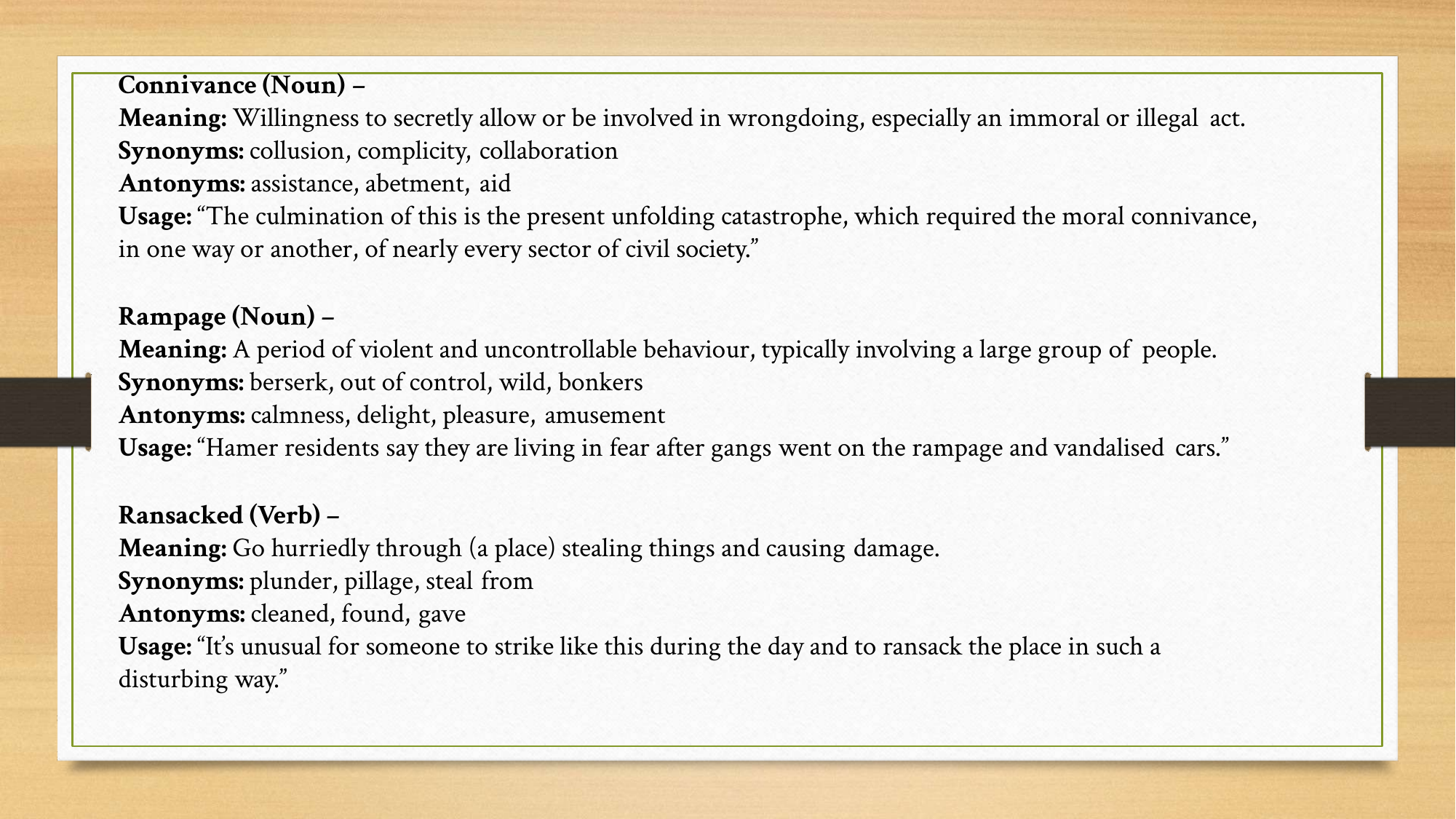

Connivance (Noun) –
Meaning: Willingness to secretly allow or be involved in wrongdoing, especially an immoral or illegal act.
Synonyms: collusion, complicity, collaboration
Antonyms: assistance, abetment, aid
Usage: “The culmination of this is the present unfolding catastrophe, which required the moral connivance,
in one way or another, of nearly every sector of civil society.”

Rampage (Noun) –
Meaning: A period of violent and uncontrollable behaviour, typically involving a large group of people.
Synonyms: berserk, out of control, wild, bonkers
Antonyms: calmness, delight, pleasure, amusement
Usage: “Hamer residents say they are living in fear after gangs went on the rampage and vandalised cars.”

Ransacked (Verb) –
Meaning: Go hurriedly through (a place) stealing things and causing damage.
Synonyms: plunder, pillage, steal from
Antonyms: cleaned, found, gave
Usage: “It’s unusual for someone to strike like this during the day and to ransack the place in such a  disturbing way.”